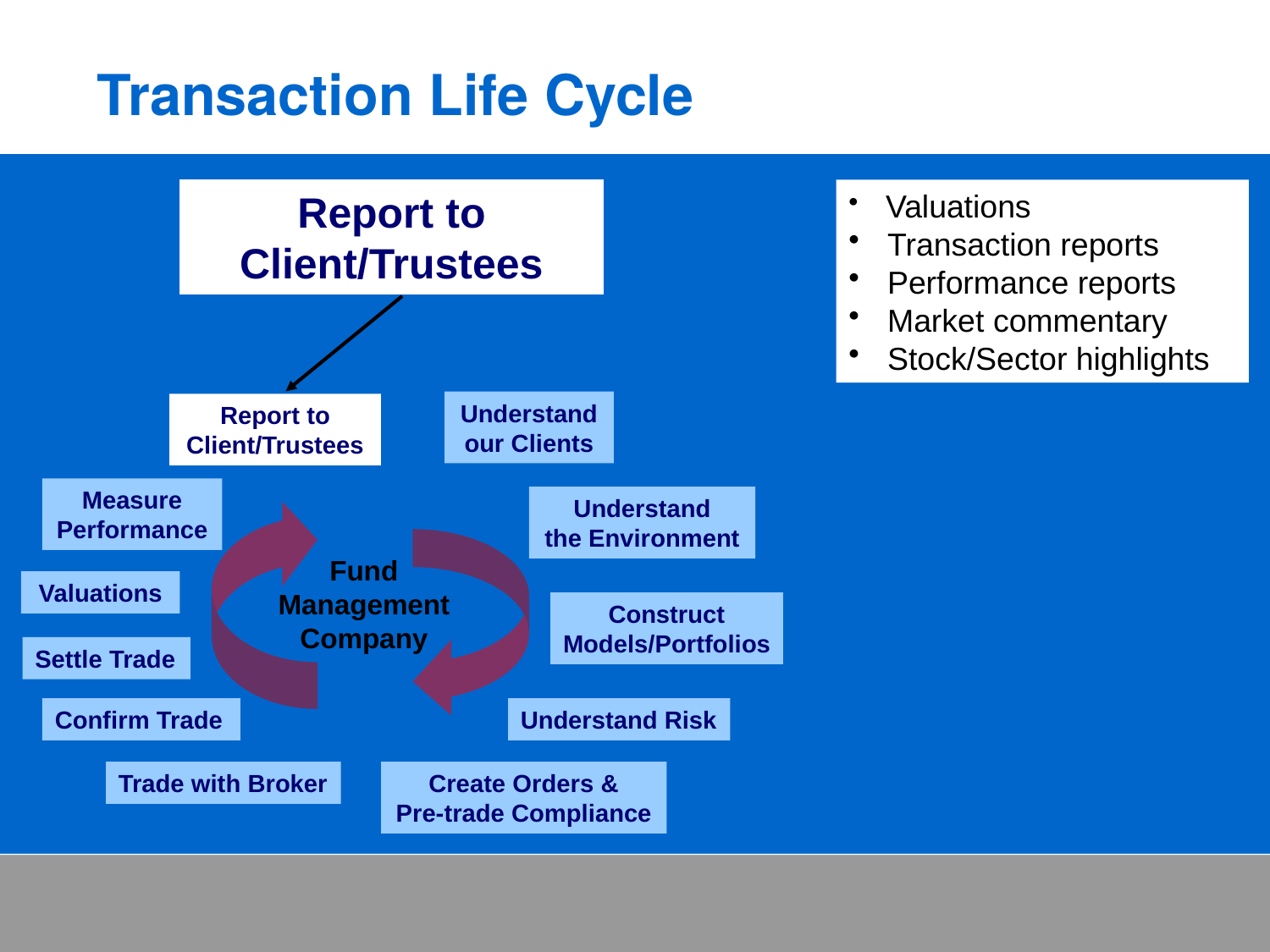

# Transaction Life Cycle
Report to Client/Trustees
 Valuations
 Transaction reports
 Performance reports
 Market commentary
 Stock/Sector highlights

Understand
our Clients
Report to Client/Trustees
Measure Performance
Understand
the Environment

Fund Management Company
Valuations
Construct
Models/Portfolios
Settle Trade
Confirm Trade
Understand Risk
Trade with Broker
Create Orders &
Pre-trade Compliance